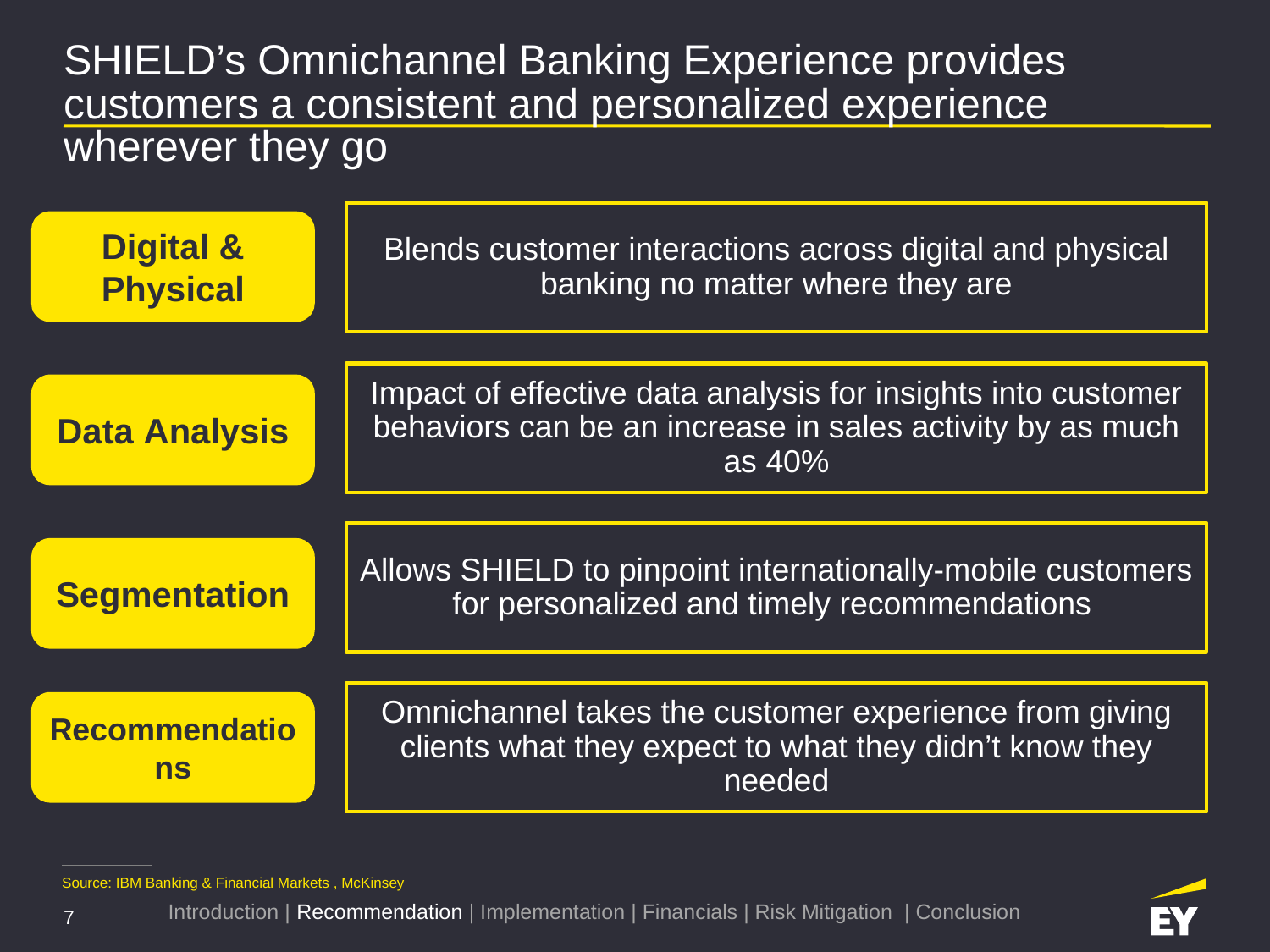

# SHIELD’s Omnichannel Banking Experience provides customers a consistent and personalized experience wherever they go
Blends customer interactions across digital and physical banking no matter where they are
Digital & Physical
Impact of effective data analysis for insights into customer behaviors can be an increase in sales activity by as much as 40%
Data Analysis
Allows SHIELD to pinpoint internationally-mobile customers for personalized and timely recommendations
Segmentation
Omnichannel takes the customer experience from giving clients what they expect to what they didn’t know they needed
Recommendations
Source: IBM Banking & Financial Markets , McKinsey
Introduction | Recommendation | Implementation | Financials | Risk Mitigation  | Conclusion
7